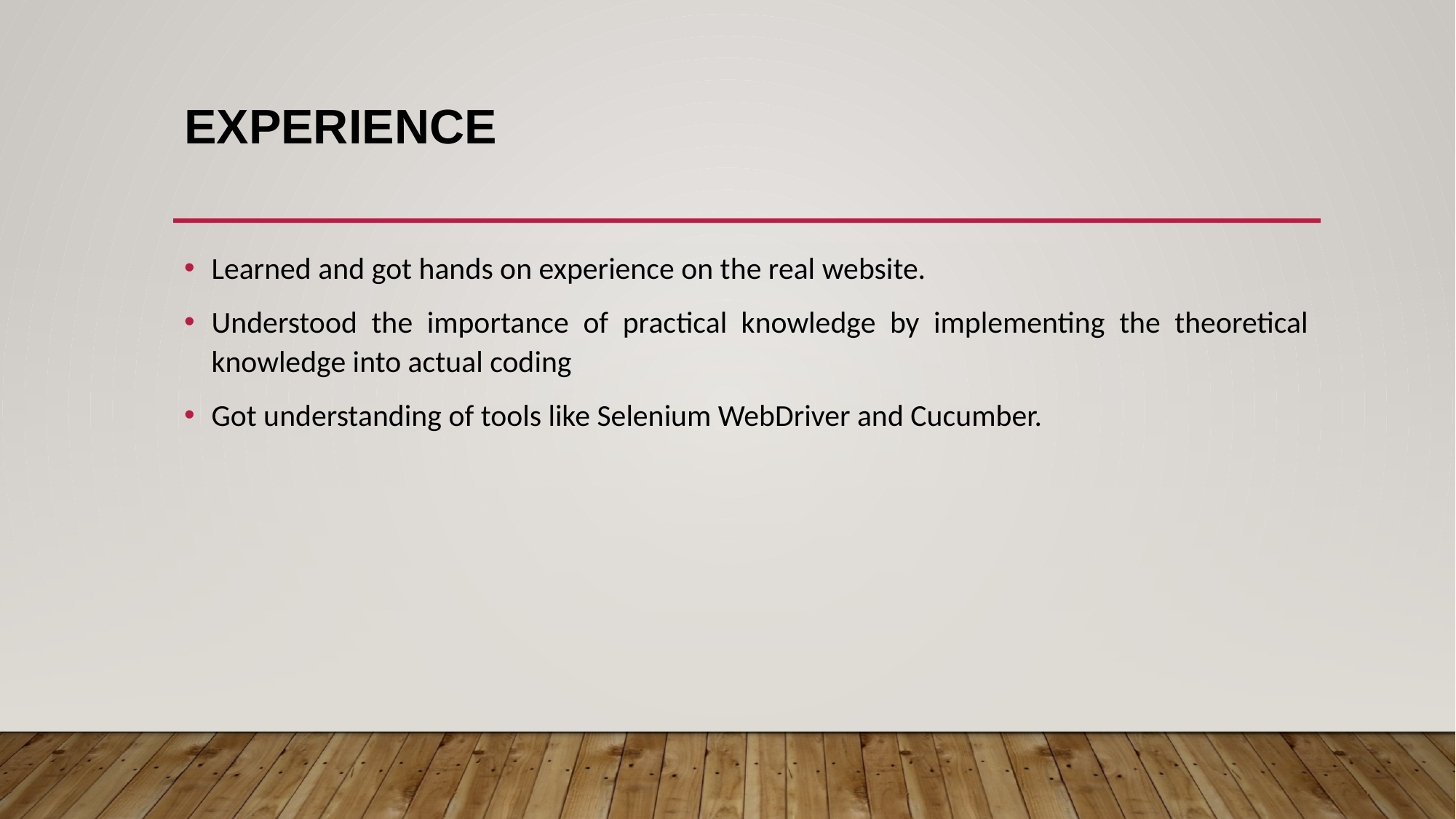

# Experience
Learned and got hands on experience on the real website.
Understood the importance of practical knowledge by implementing the theoretical knowledge into actual coding
Got understanding of tools like Selenium WebDriver and Cucumber.